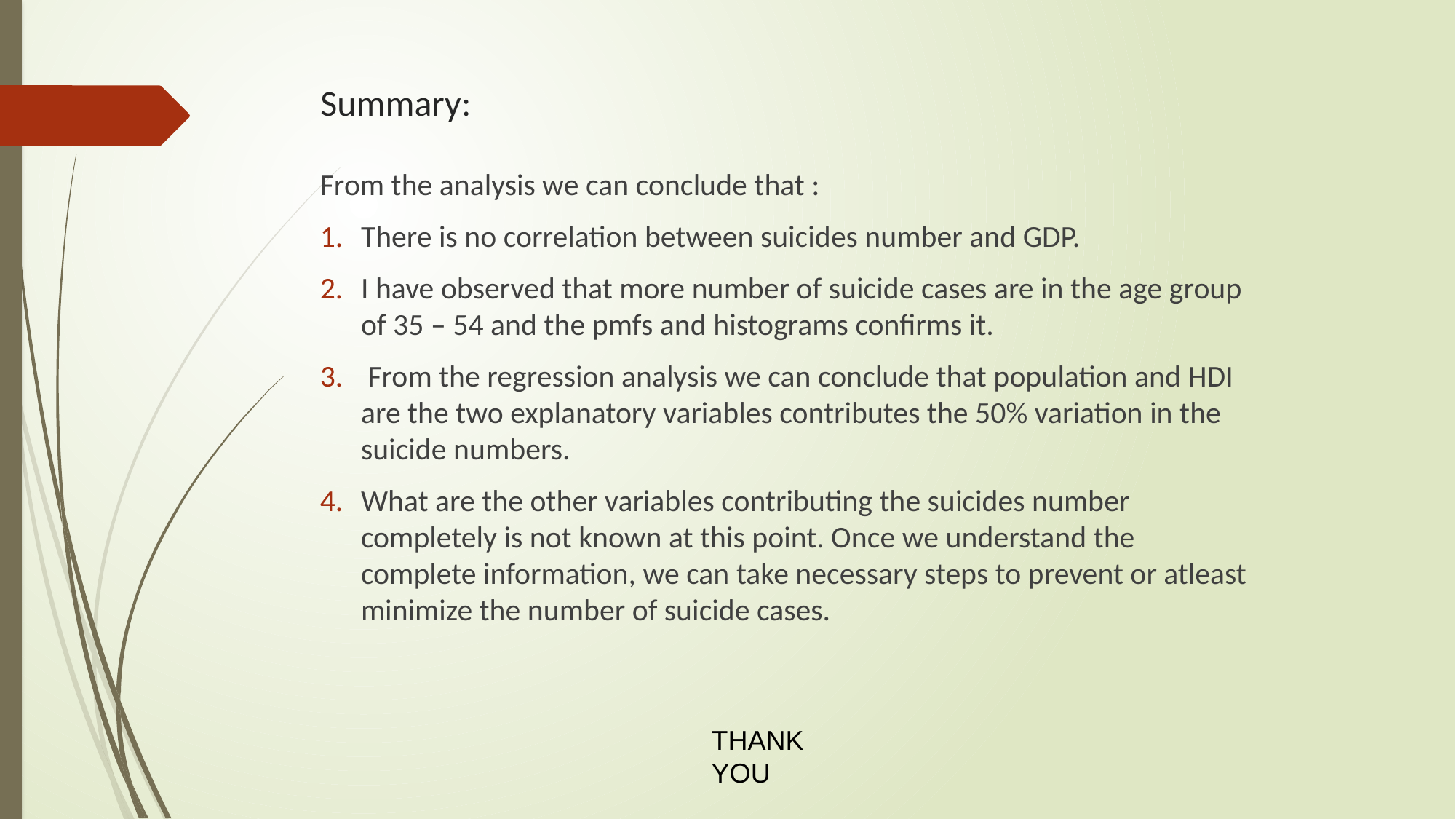

# Summary:
From the analysis we can conclude that :
There is no correlation between suicides number and GDP.
I have observed that more number of suicide cases are in the age group of 35 – 54 and the pmfs and histograms confirms it.
 From the regression analysis we can conclude that population and HDI are the two explanatory variables contributes the 50% variation in the suicide numbers.
What are the other variables contributing the suicides number completely is not known at this point. Once we understand the complete information, we can take necessary steps to prevent or atleast minimize the number of suicide cases.

THANK YOU